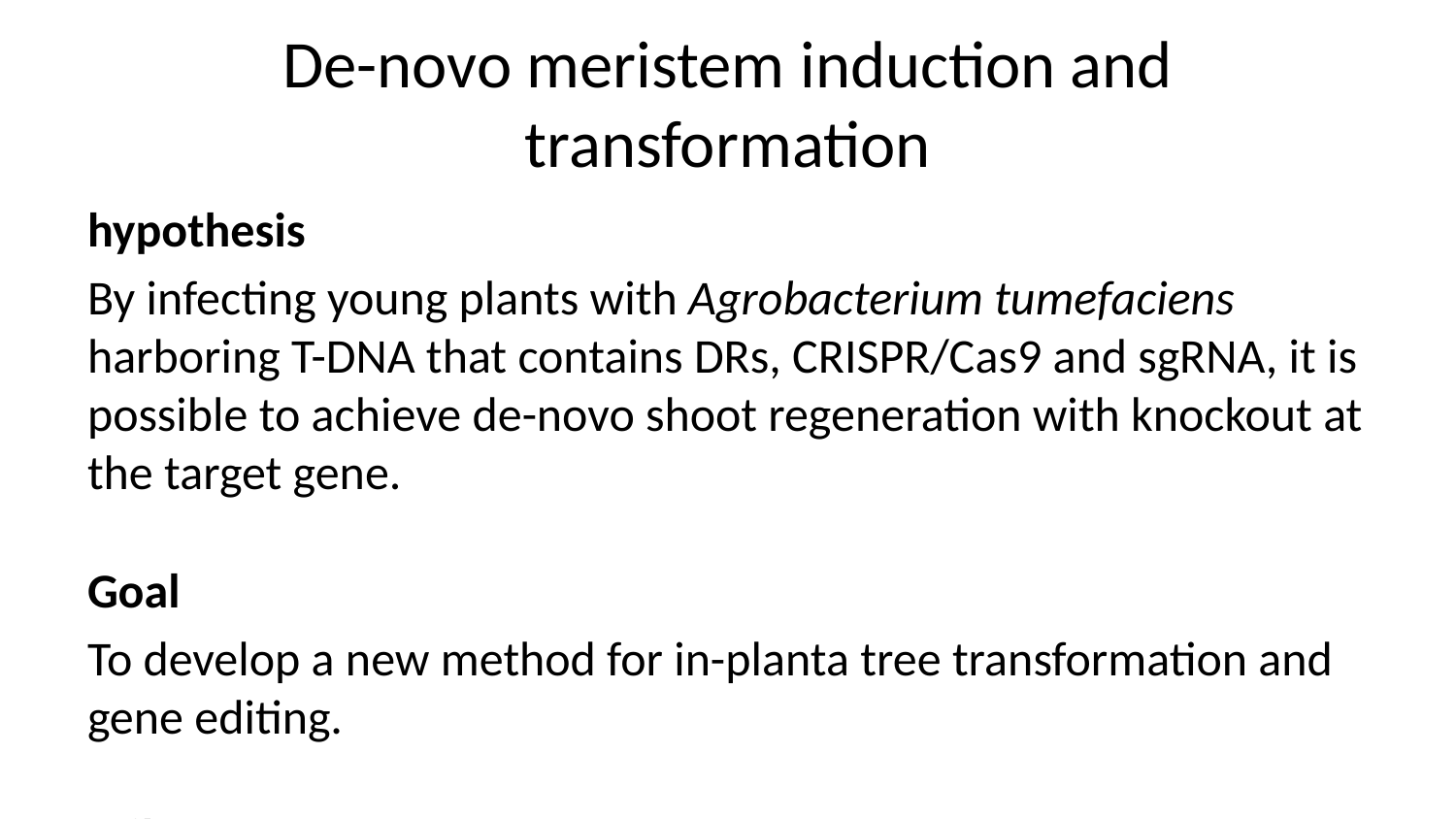

# De-novo meristem induction and transformation
hypothesis
By infecting young plants with Agrobacterium tumefaciens harboring T-DNA that contains DRs, CRISPR/Cas9 and sgRNA, it is possible to achieve de-novo shoot regeneration with knockout at the target gene.
Goal
To develop a new method for in-planta tree transformation and gene editing.
Milstones
Contraction of vectors with mix of DRs for shoot regeneration examination.
Achieve de-novo shoot regeneration as a result of the agro-infiltration.
Observe mutation in the target sequence.